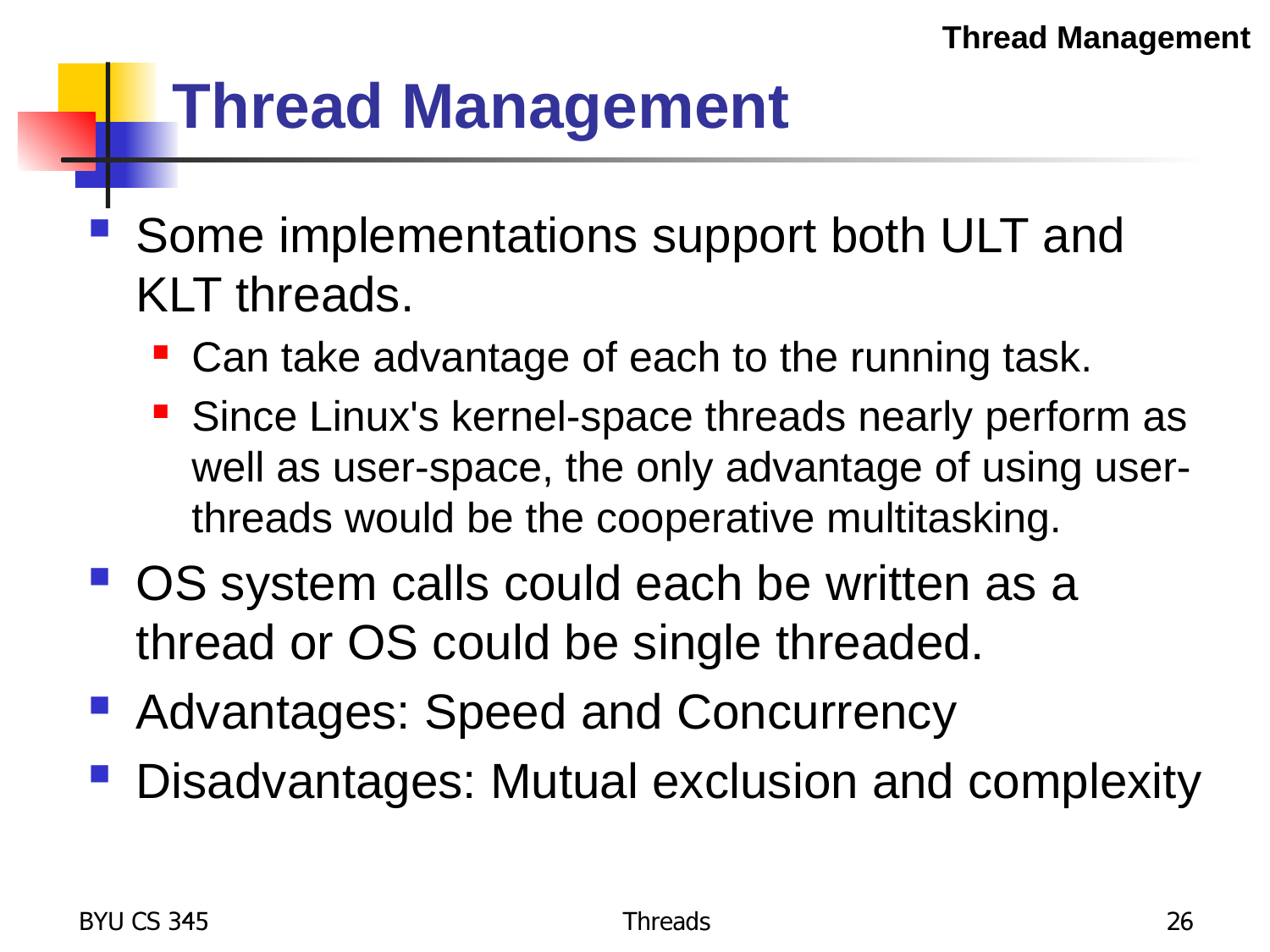

Thread Management
# Thread Management
Some implementations support both ULT and KLT threads.
Can take advantage of each to the running task.
Since Linux's kernel-space threads nearly perform as well as user-space, the only advantage of using user-threads would be the cooperative multitasking.
OS system calls could each be written as a thread or OS could be single threaded.
Advantages: Speed and Concurrency
Disadvantages: Mutual exclusion and complexity
BYU CS 345
Threads
26